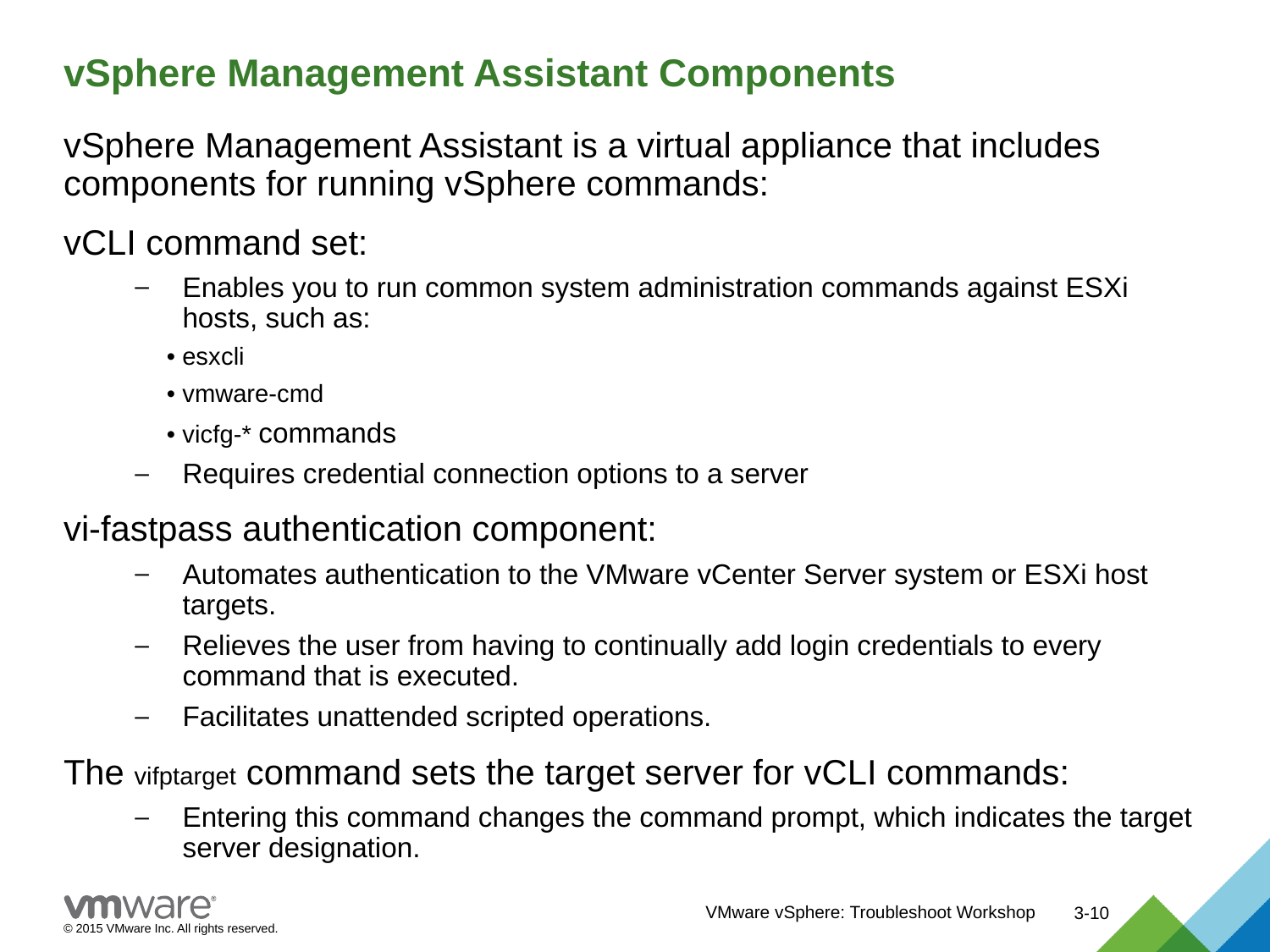

# vSphere Management Assistant Components
vSphere Management Assistant is a virtual appliance that includes components for running vSphere commands:
vCLI command set:
Enables you to run common system administration commands against ESXi hosts, such as:
• esxcli
• vmware-cmd
• vicfg-* commands
Requires credential connection options to a server
vi-fastpass authentication component:
Automates authentication to the VMware vCenter Server system or ESXi host targets.
Relieves the user from having to continually add login credentials to every command that is executed.
Facilitates unattended scripted operations.
The vifptarget command sets the target server for vCLI commands:
Entering this command changes the command prompt, which indicates the target server designation.